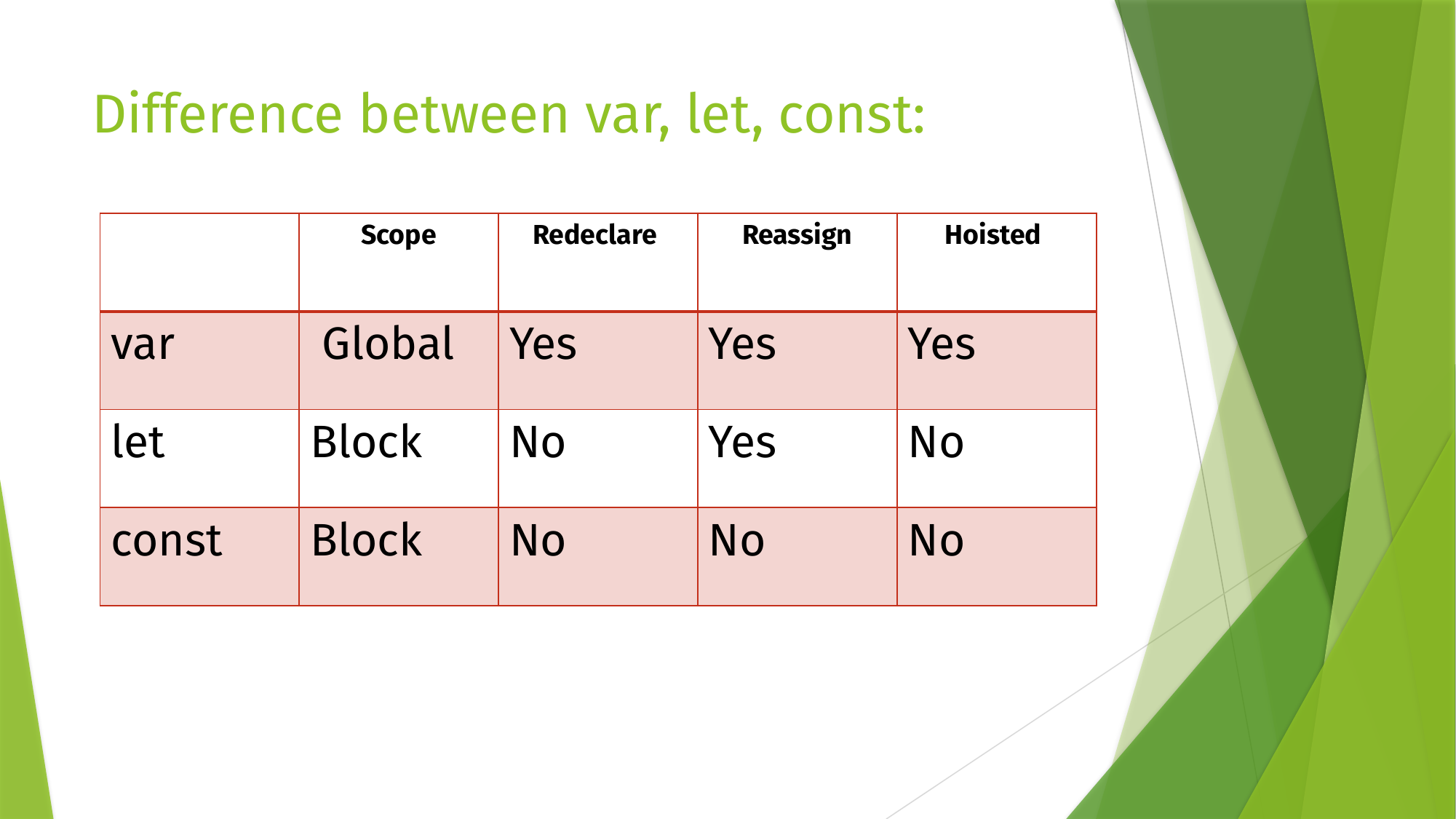

# Difference between var, let, const:
|  | Scope | Redeclare | Reassign | Hoisted |
| --- | --- | --- | --- | --- |
| var | Global | Yes | Yes | Yes |
| let | Block | No | Yes | No |
| const | Block | No | No | No |